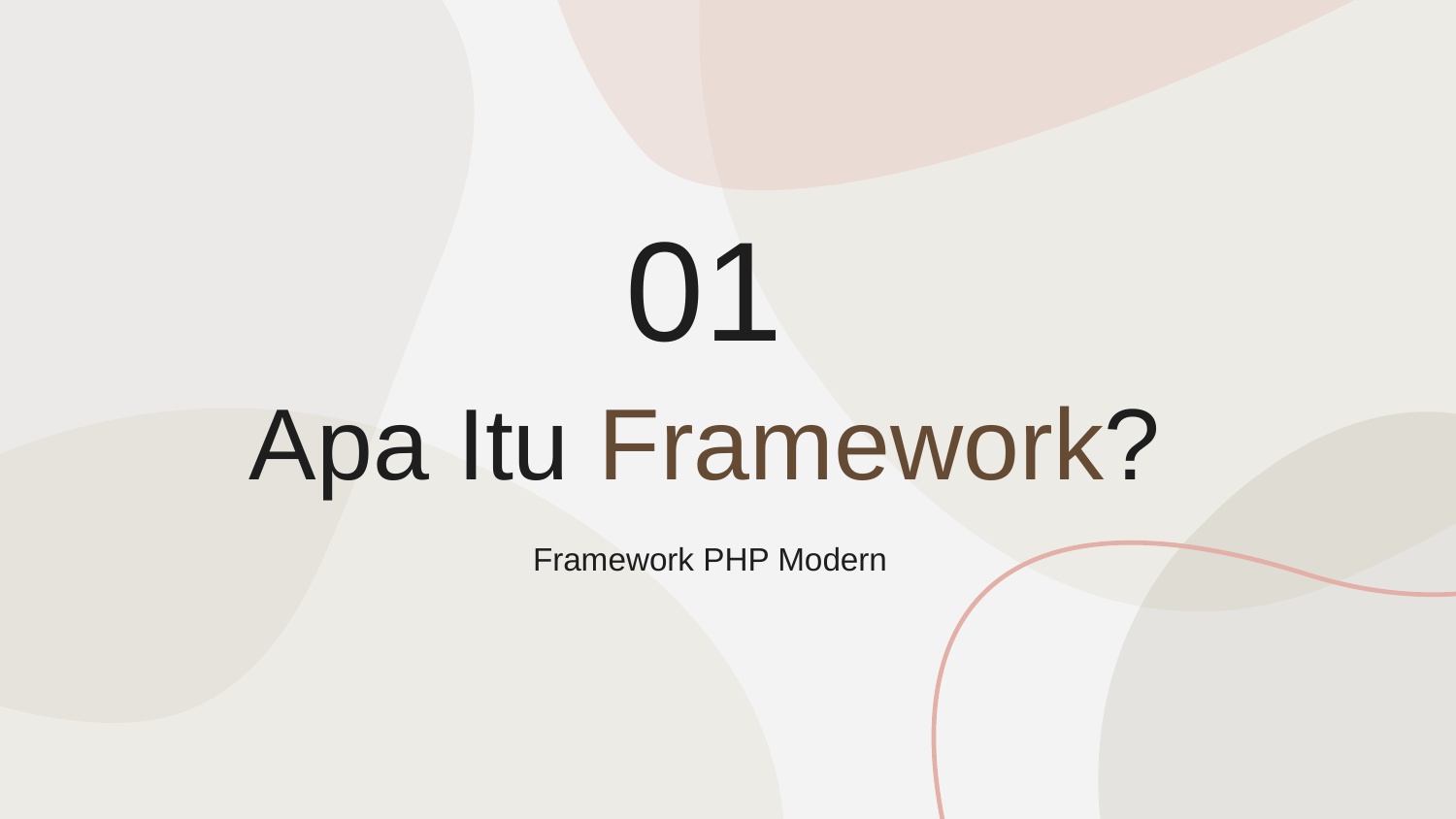

01
# Apa Itu Framework?
Framework PHP Modern